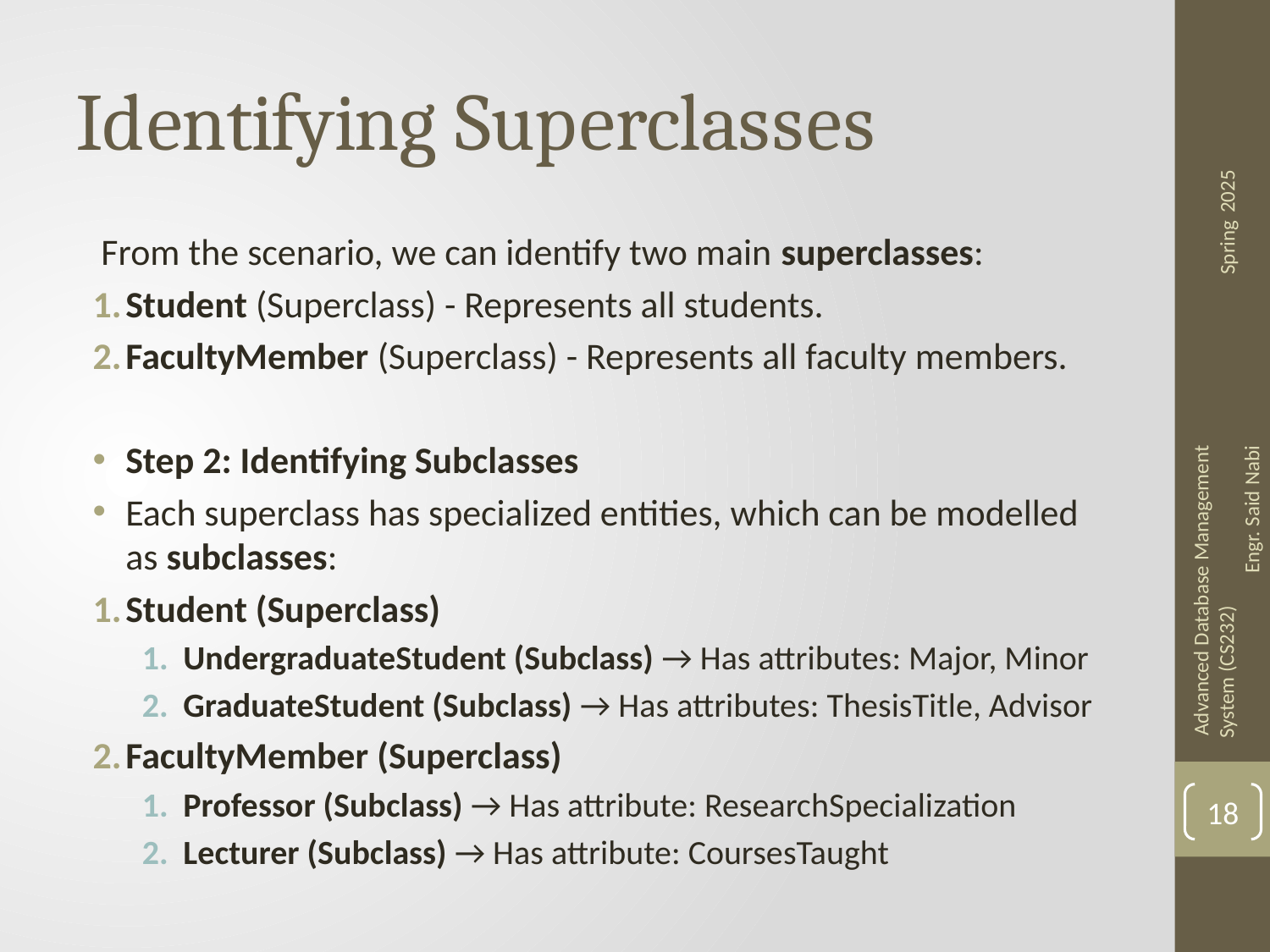

# Identifying Superclasses
 From the scenario, we can identify two main superclasses:
Student (Superclass) - Represents all students.
FacultyMember (Superclass) - Represents all faculty members.

Step 2: Identifying Subclasses
Each superclass has specialized entities, which can be modelled as subclasses:
Student (Superclass)
UndergraduateStudent (Subclass) → Has attributes: Major, Minor
GraduateStudent (Subclass) → Has attributes: ThesisTitle, Advisor
FacultyMember (Superclass)
Professor (Subclass) → Has attribute: ResearchSpecialization
Lecturer (Subclass) → Has attribute: CoursesTaught

18